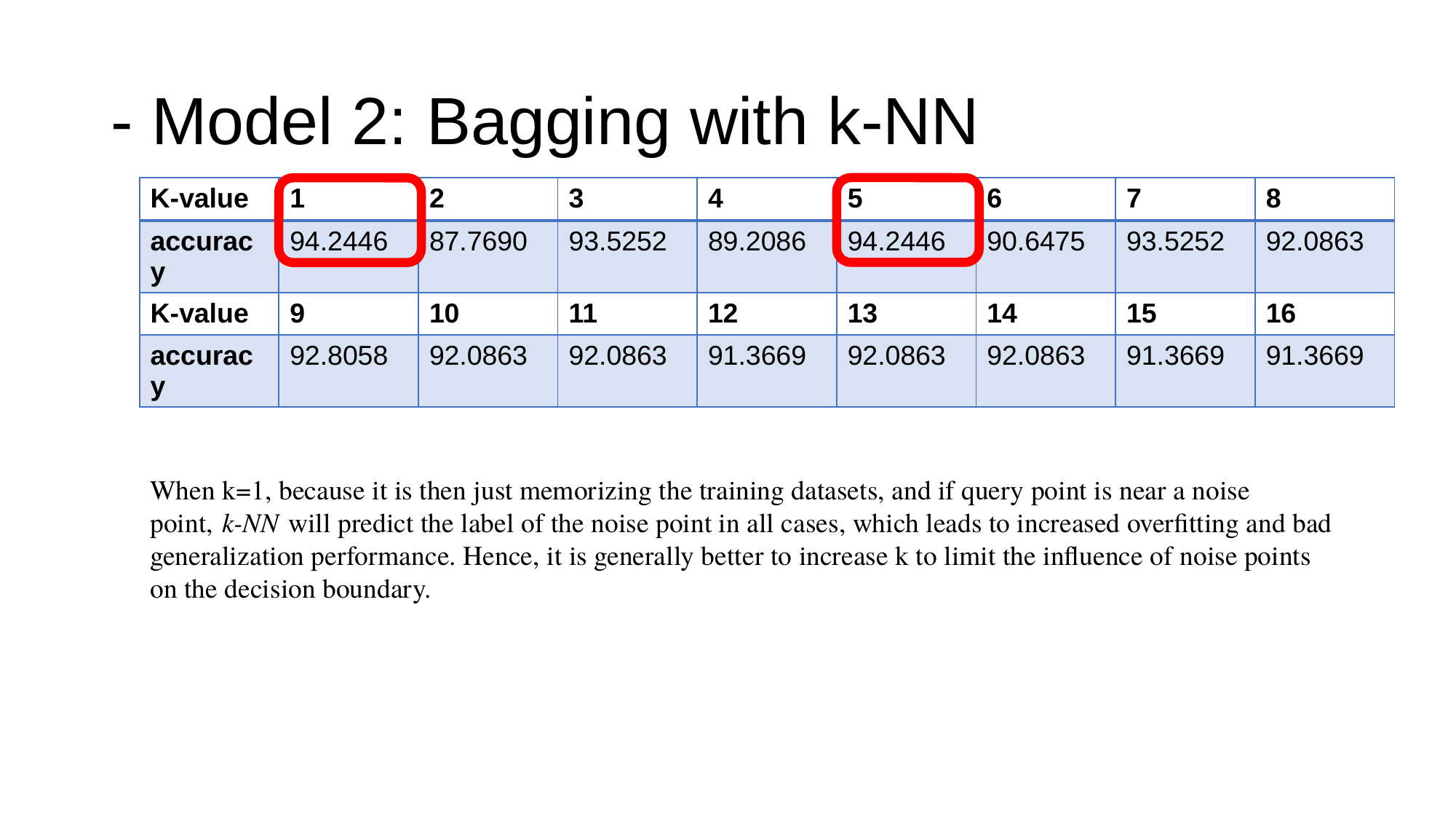

# - Model 2: Bagging with k-NN
| K-value | 1 | 2 | 3 | 4 | 5 | 6 | 7 | 8 |
| --- | --- | --- | --- | --- | --- | --- | --- | --- |
| accuracy | 94.2446 | 87.7690 | 93.5252 | 89.2086 | 94.2446 | 90.6475 | 93.5252 | 92.0863 |
| K-value | 9 | 10 | 11 | 12 | 13 | 14 | 15 | 16 |
| accuracy | 92.8058 | 92.0863 | 92.0863 | 91.3669 | 92.0863 | 92.0863 | 91.3669 | 91.3669 |

When k=1, because it is then just memorizing the training datasets, and if query point is near a noise point, k-NN will predict the label of the noise point in all cases, which leads to increased overfitting and bad generalization performance. Hence, it is generally better to increase k to limit the influence of noise points on the decision boundary.